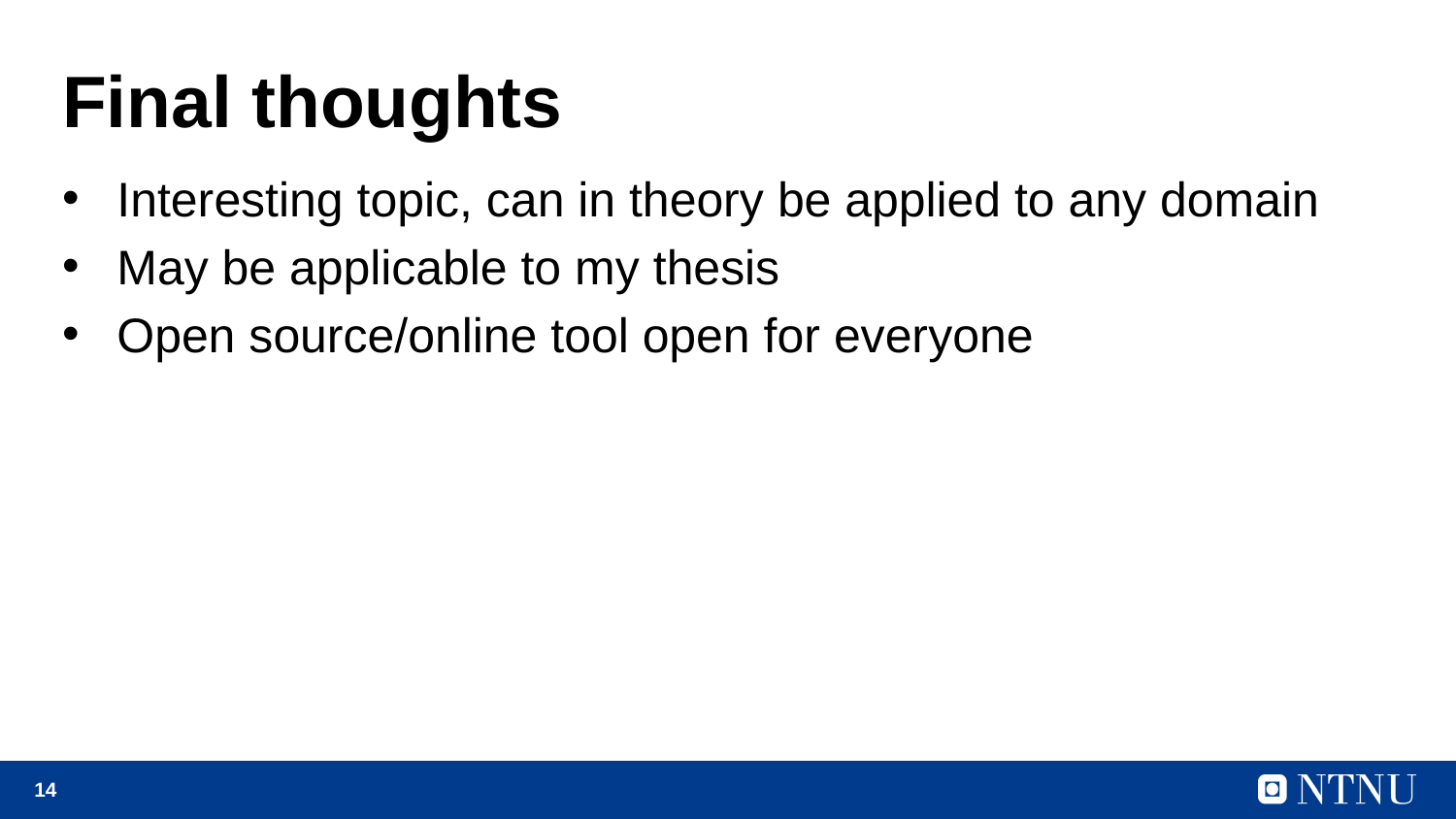

# Final thoughts
Interesting topic, can in theory be applied to any domain
May be applicable to my thesis
Open source/online tool open for everyone